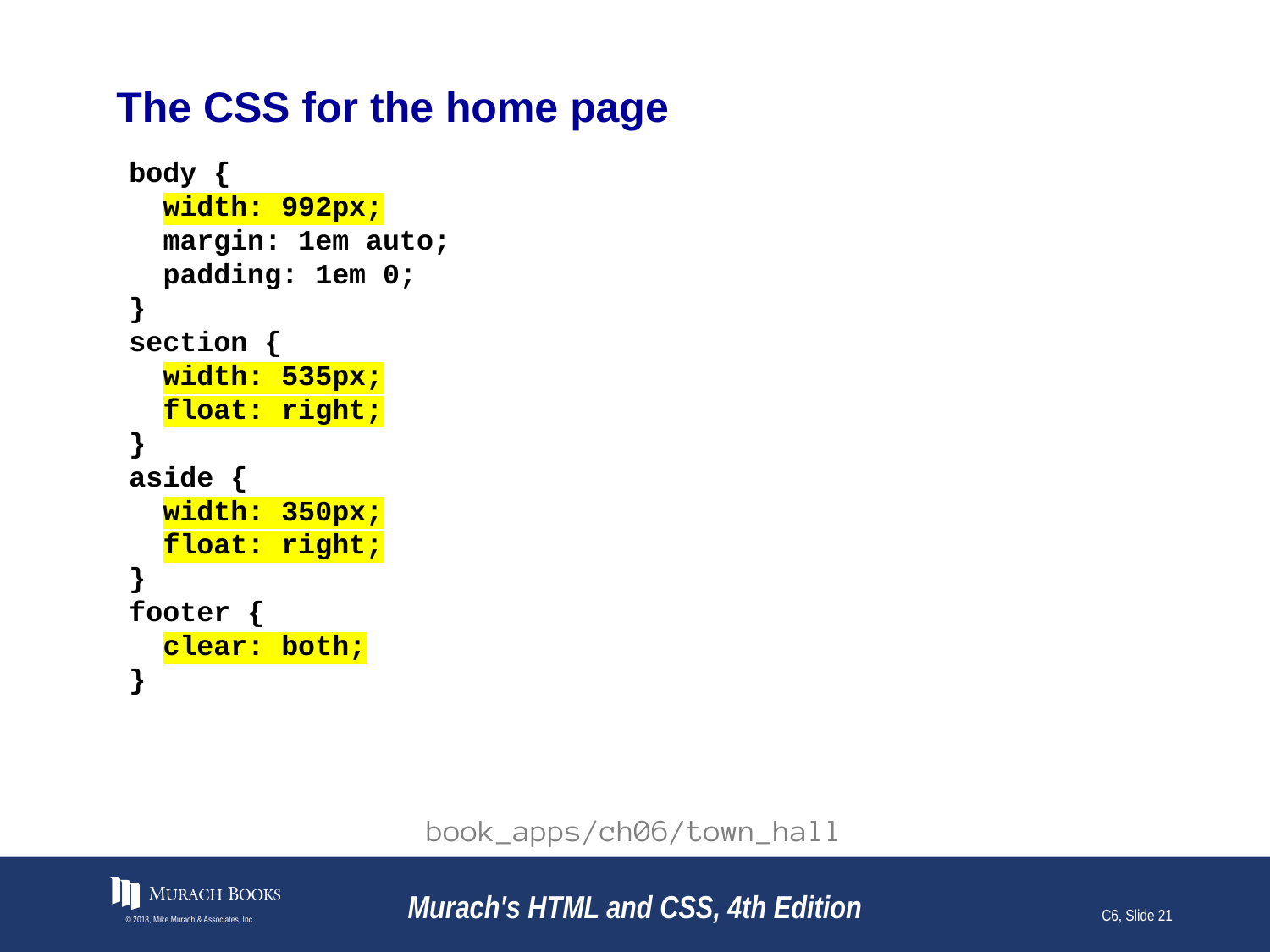

# The CSS for the home page
body {
  width: 992px;
  margin: 1em auto;
  padding: 1em 0;
}
section {
  width: 535px;
  float: right;
}
aside {
  width: 350px;
  float: right;
}
footer {
  clear: both;
}
book_apps/ch06/town_hall
© 2018, Mike Murach & Associates, Inc.
Murach's HTML and CSS, 4th Edition

C6, Slide 21